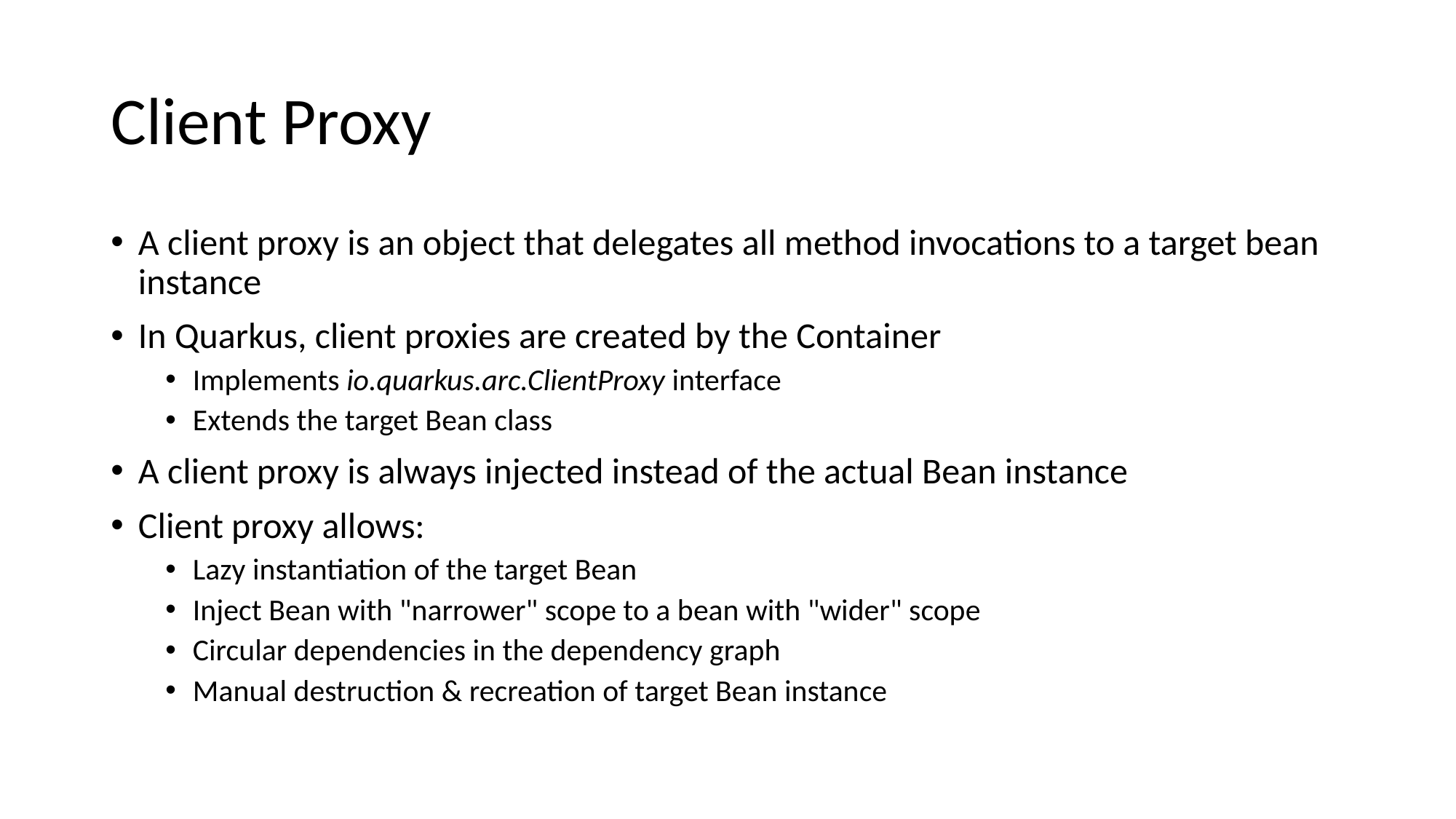

# Client Proxy
A client proxy is an object that delegates all method invocations to a target bean instance
In Quarkus, client proxies are created by the Container
Implements io.quarkus.arc.ClientProxy interface
Extends the target Bean class
A client proxy is always injected instead of the actual Bean instance
Client proxy allows:
Lazy instantiation of the target Bean
Inject Bean with "narrower" scope to a bean with "wider" scope
Circular dependencies in the dependency graph
Manual destruction & recreation of target Bean instance